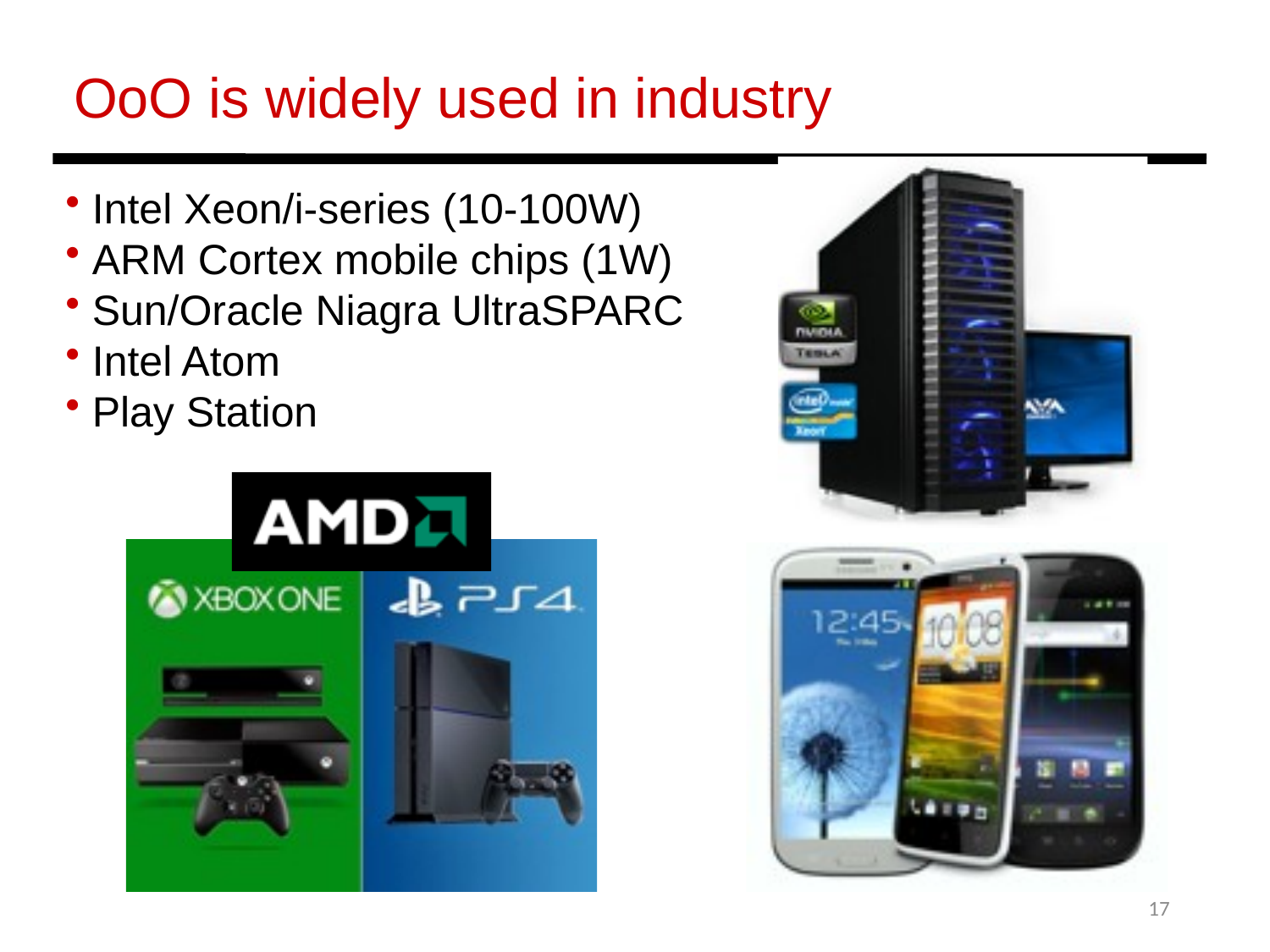

OoO is widely used in industry

 Intel Xeon/i-series (10-100W)
 ARM Cortex mobile chips (1W)
 Sun/Oracle Niagra UltraSPARC
 Intel Atom
 Play Station

17